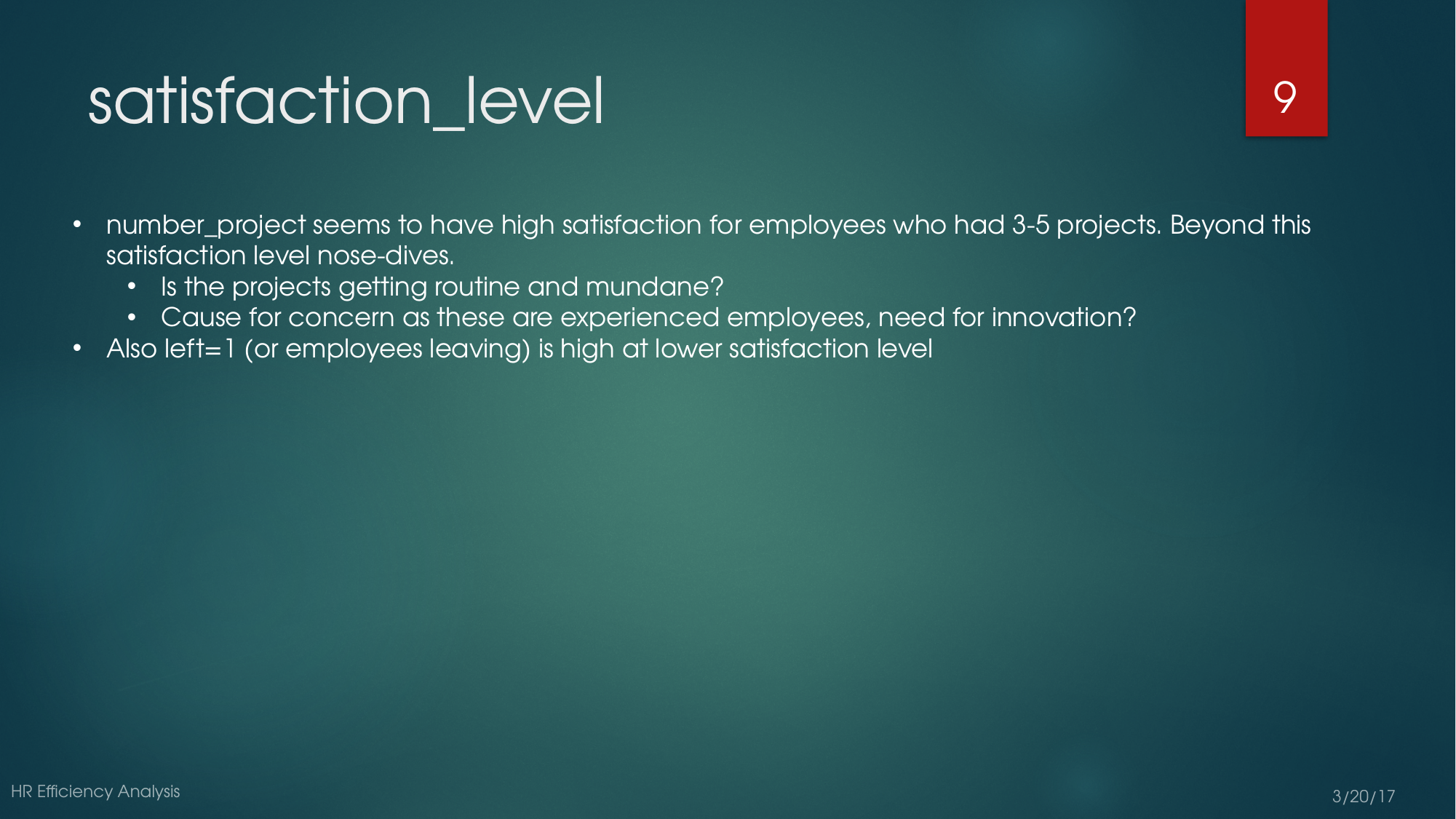

9
# satisfaction_level
number_project seems to have high satisfaction for employees who had 3-5 projects. Beyond this satisfaction level nose-dives.
Is the projects getting routine and mundane?
Cause for concern as these are experienced employees, need for innovation?
Also left=1 (or employees leaving) is high at lower satisfaction level
HR Efficiency Analysis
3/20/17